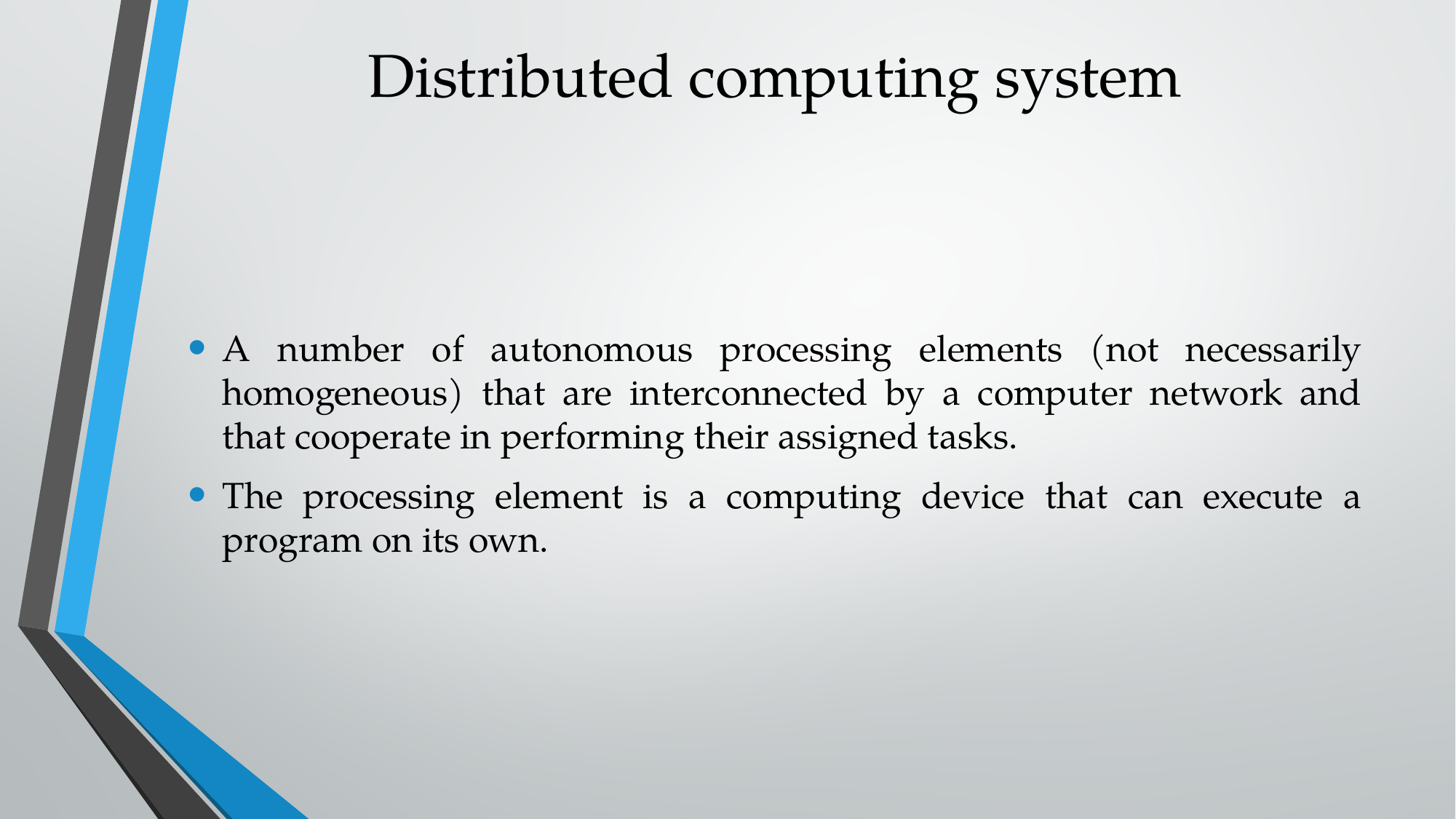

# Distributed computing system
A number of autonomous processing elements (not necessarily homogeneous) that are interconnected by a computer network and that cooperate in performing their assigned tasks.
The processing element is a computing device that can execute a program on its own.